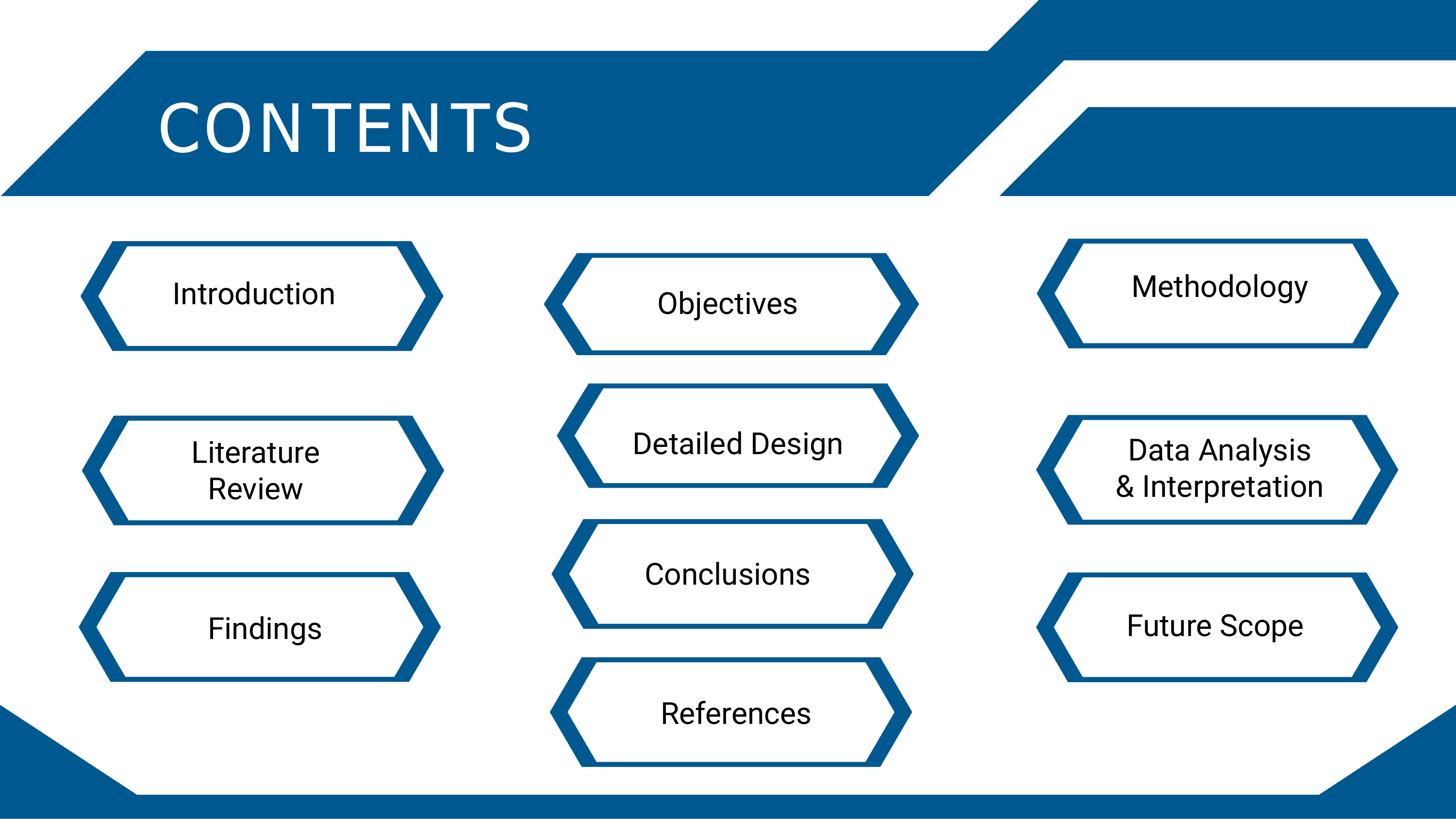

# CONTENTS

Methodology
Introduction
Objectives

            Detailed Design

Data Analysis
& Interpretation
Literature
Review

Conclusions

Future Scope
Findings

References